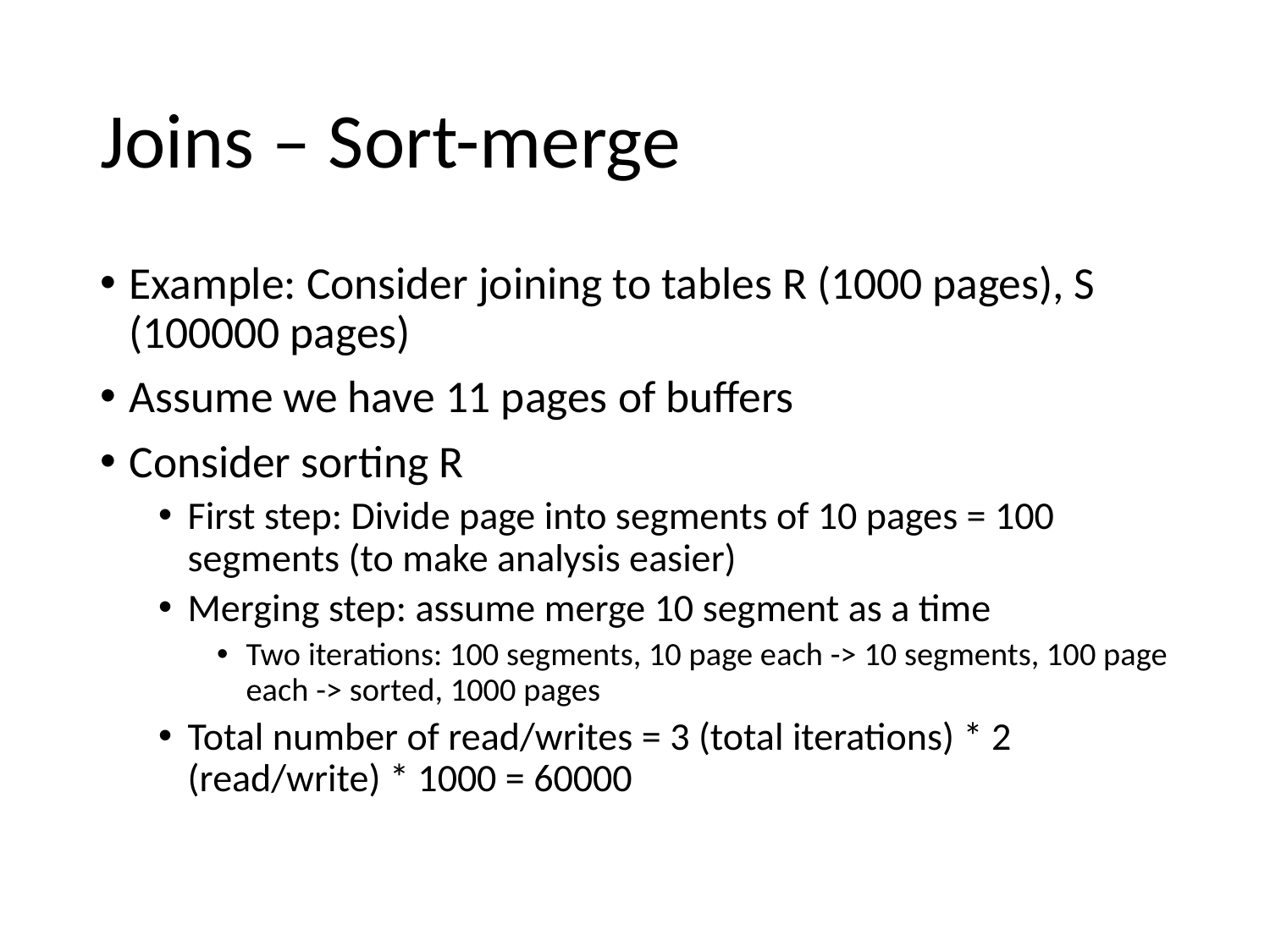

# Joins – Sort-merge
Example: Consider joining to tables R (1000 pages), S (100000 pages)
Assume we have 11 pages of buffers
Consider sorting R
First step: Divide page into segments of 10 pages = 100 segments (to make analysis easier)
Merging step: assume merge 10 segment as a time
Two iterations: 100 segments, 10 page each -> 10 segments, 100 page each -> sorted, 1000 pages
Total number of read/writes = 3 (total iterations) * 2 (read/write) * 1000 = 60000